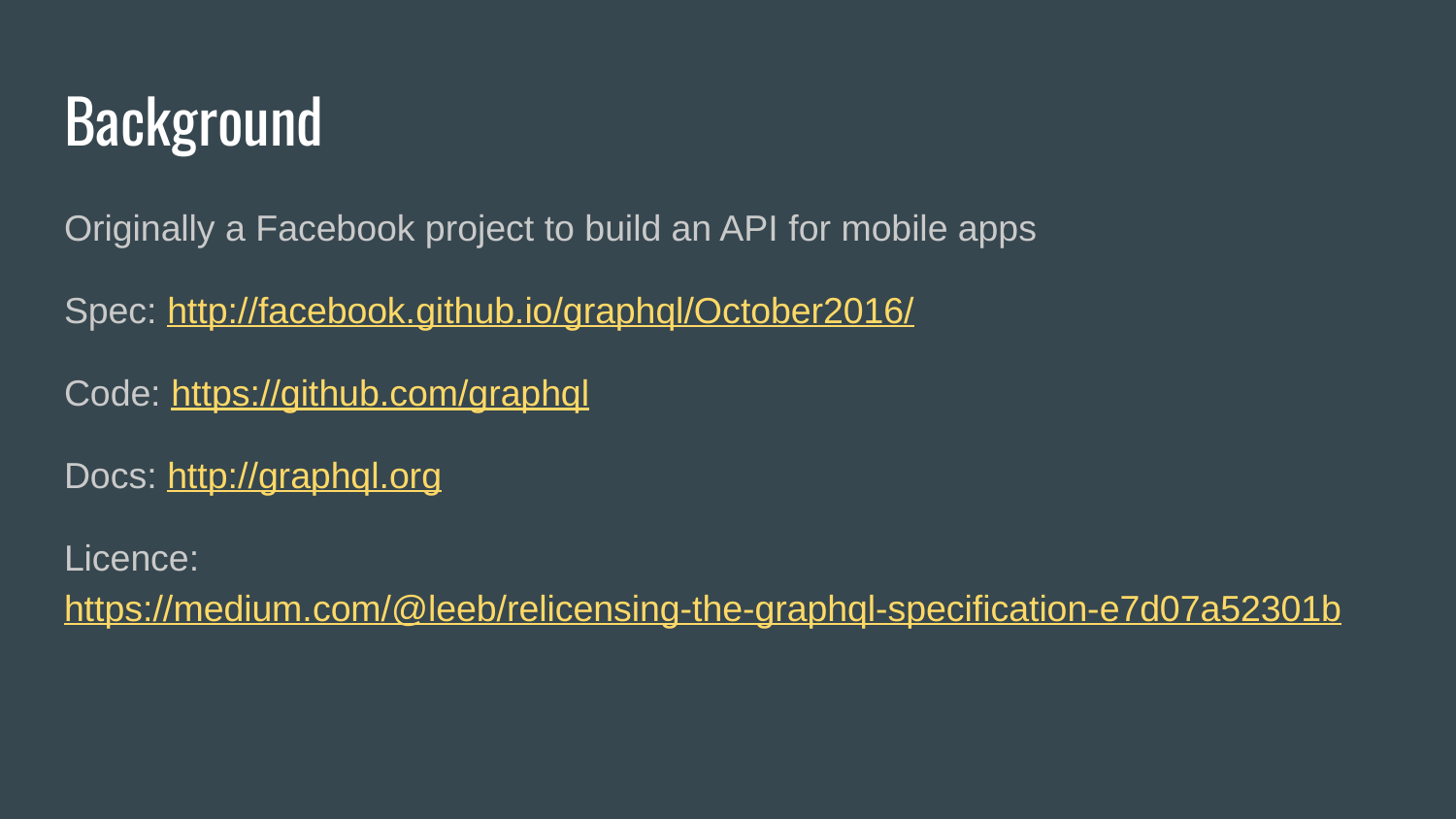

# Background
Originally a Facebook project to build an API for mobile apps
Spec: http://facebook.github.io/graphql/October2016/
Code: https://github.com/graphql
Docs: http://graphql.org
Licence: https://medium.com/@leeb/relicensing-the-graphql-specification-e7d07a52301b